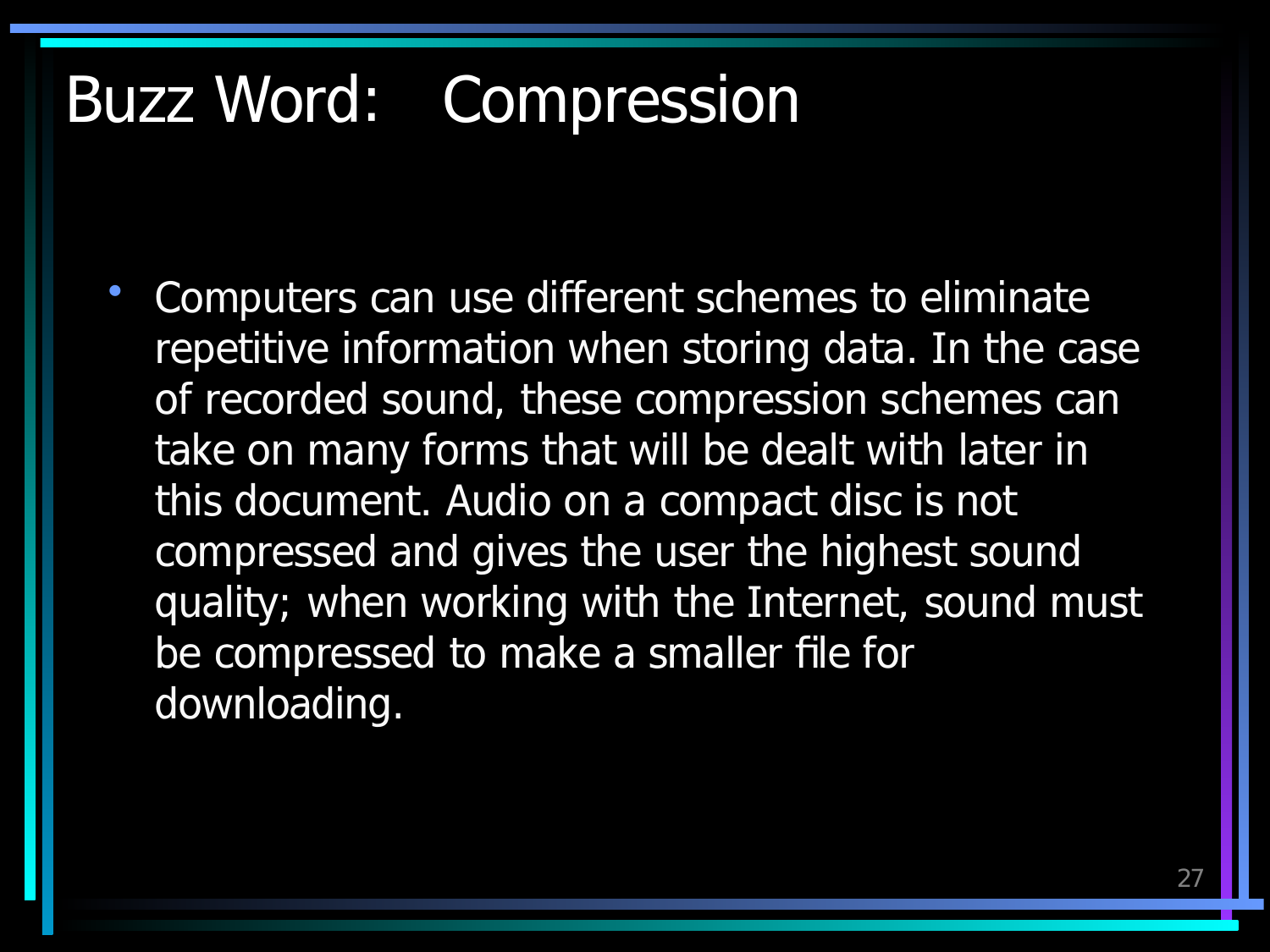

# Buzz Word:   Compression
Computers can use different schemes to eliminate repetitive information when storing data. In the case of recorded sound, these compression schemes can take on many forms that will be dealt with later in this document. Audio on a compact disc is not compressed and gives the user the highest sound quality; when working with the Internet, sound must be compressed to make a smaller file for downloading.

27